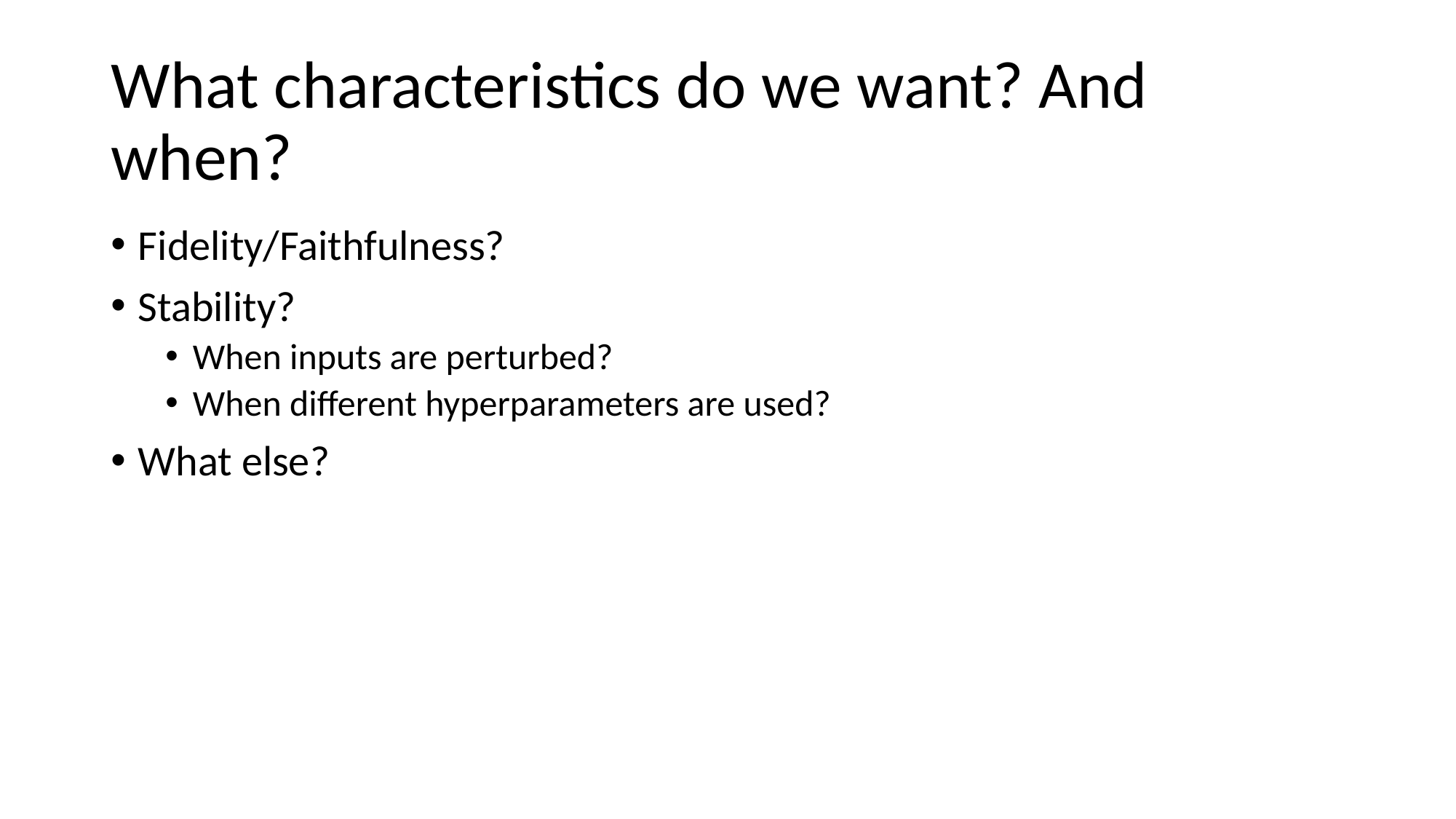

# What characteristics do we want? And when?
Fidelity/Faithfulness?
Stability?
When inputs are perturbed?
When different hyperparameters are used?
What else?